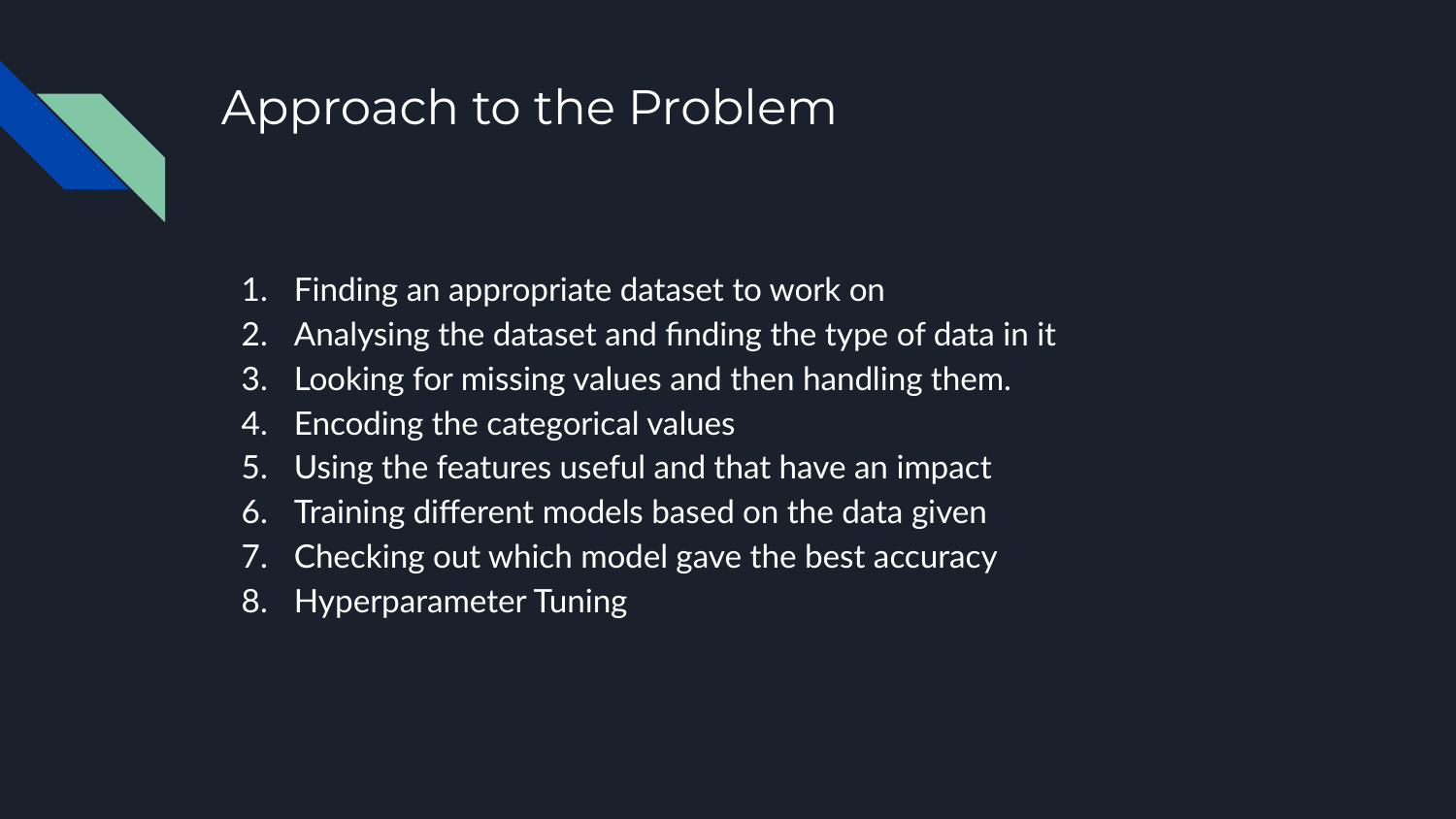

# Approach to the Problem
Finding an appropriate dataset to work on
Analysing the dataset and finding the type of data in it
Looking for missing values and then handling them.
Encoding the categorical values
Using the features useful and that have an impact
Training different models based on the data given
Checking out which model gave the best accuracy
Hyperparameter Tuning